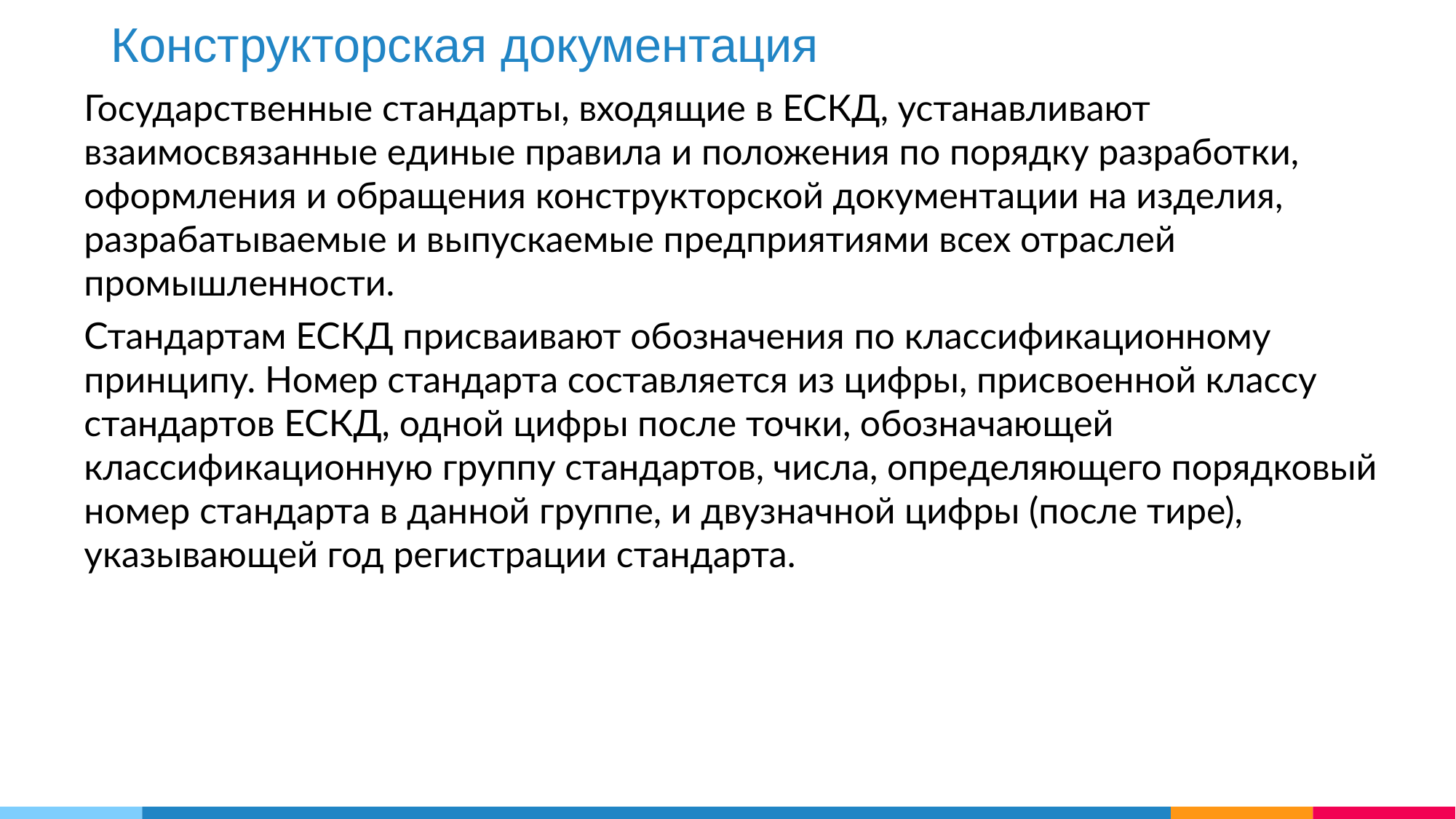

Конструкторская документация

Государственные стандарты, входящие в ЕСКД, устанавливают взаимосвязанные единые правила и положения по порядку разработки, оформления и обращения конструкторской документации на изделия, разрабатываемые и выпускаемые предприятиями всех отраслей промышленности.
Стандартам ЕСКД присваивают обозначения по классификационному принципу. Номер стандарта составляется из цифры, присвоенной классу стандартов ЕСКД, одной цифры после точки, обозначающей классификационную группу стандартов, числа, определяющего порядковый номер стандарта в данной группе, и двузначной цифры (после тире), указывающей год регистрации стандарта.